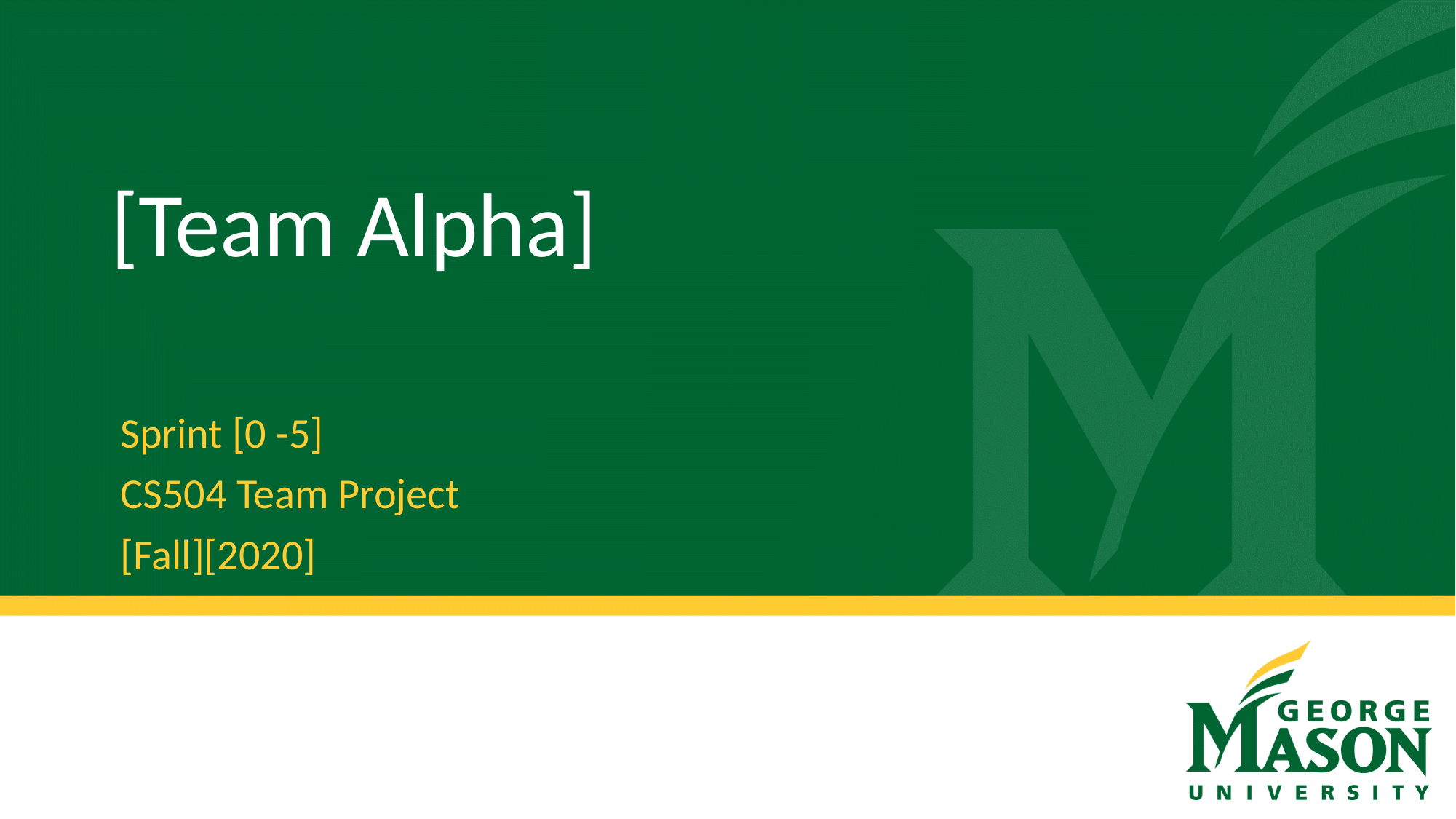

# [Team Alpha]
Sprint [0 -5]
CS504 Team Project
[Fall][2020]